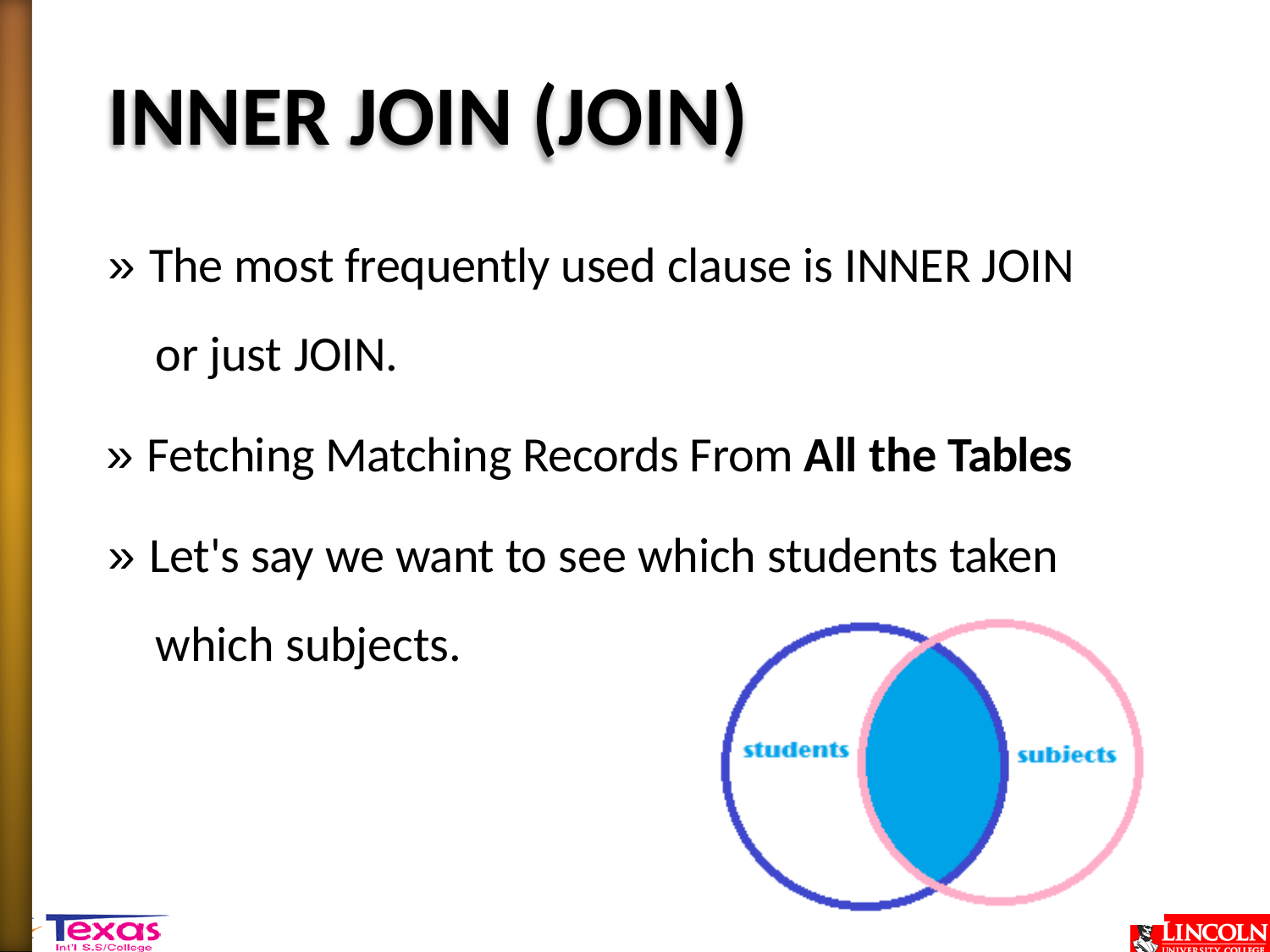

# INNER JOIN (JOIN)
» The most frequently used clause is INNER JOIN  or just JOIN.
» Fetching Matching Records From All the Tables
» Let's say we want to see which students taken  which subjects.